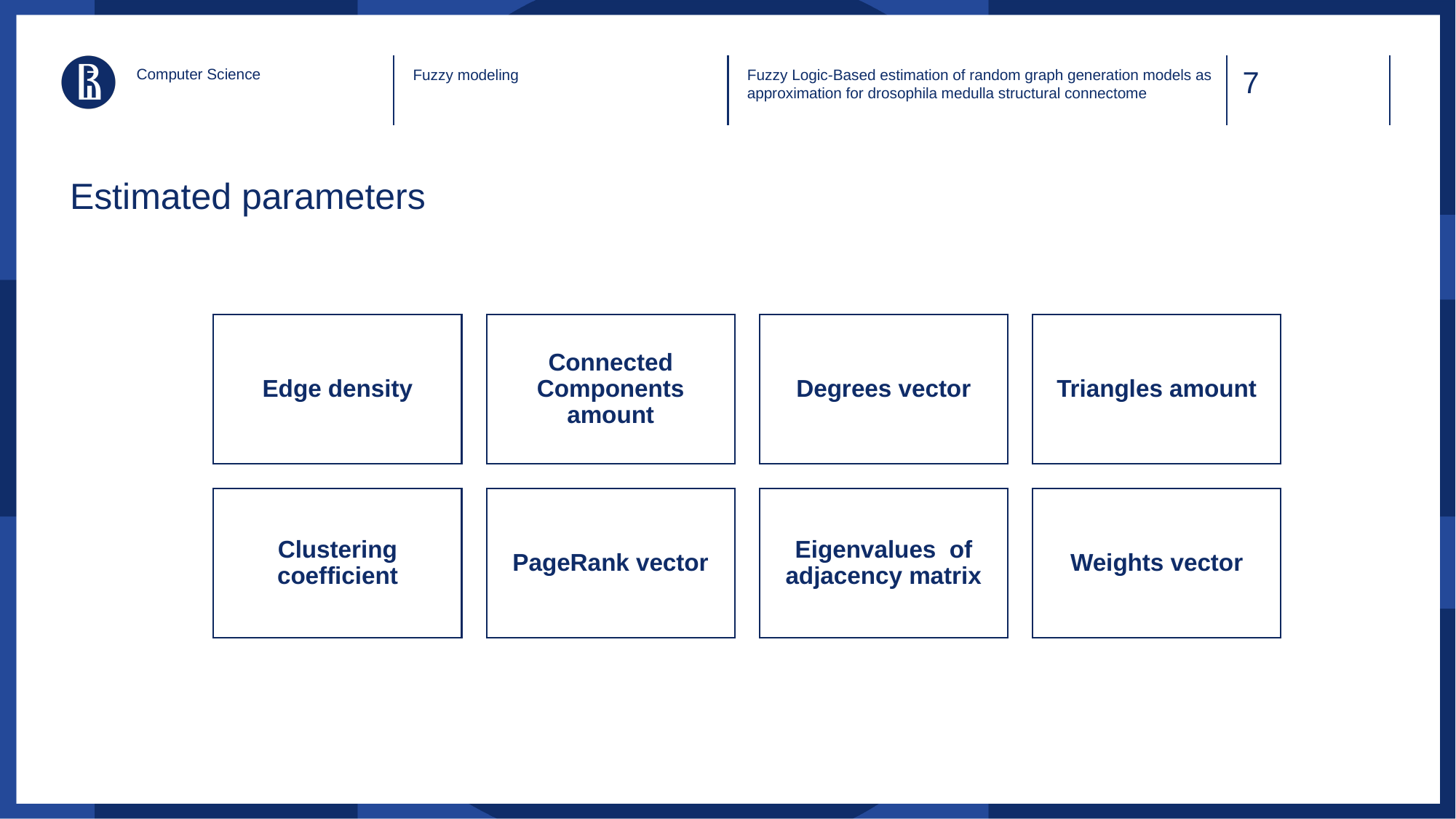

Computer Science
Fuzzy modeling
Fuzzy Logic-Based estimation of random graph generation models as approximation for drosophila medulla structural connectome

# Estimated parameters
Edge density
Connected Components amount
Degrees vector
Triangles amount
Clustering coefficient
PageRank vector
Eigenvalues  of adjacency matrix
Weights vector